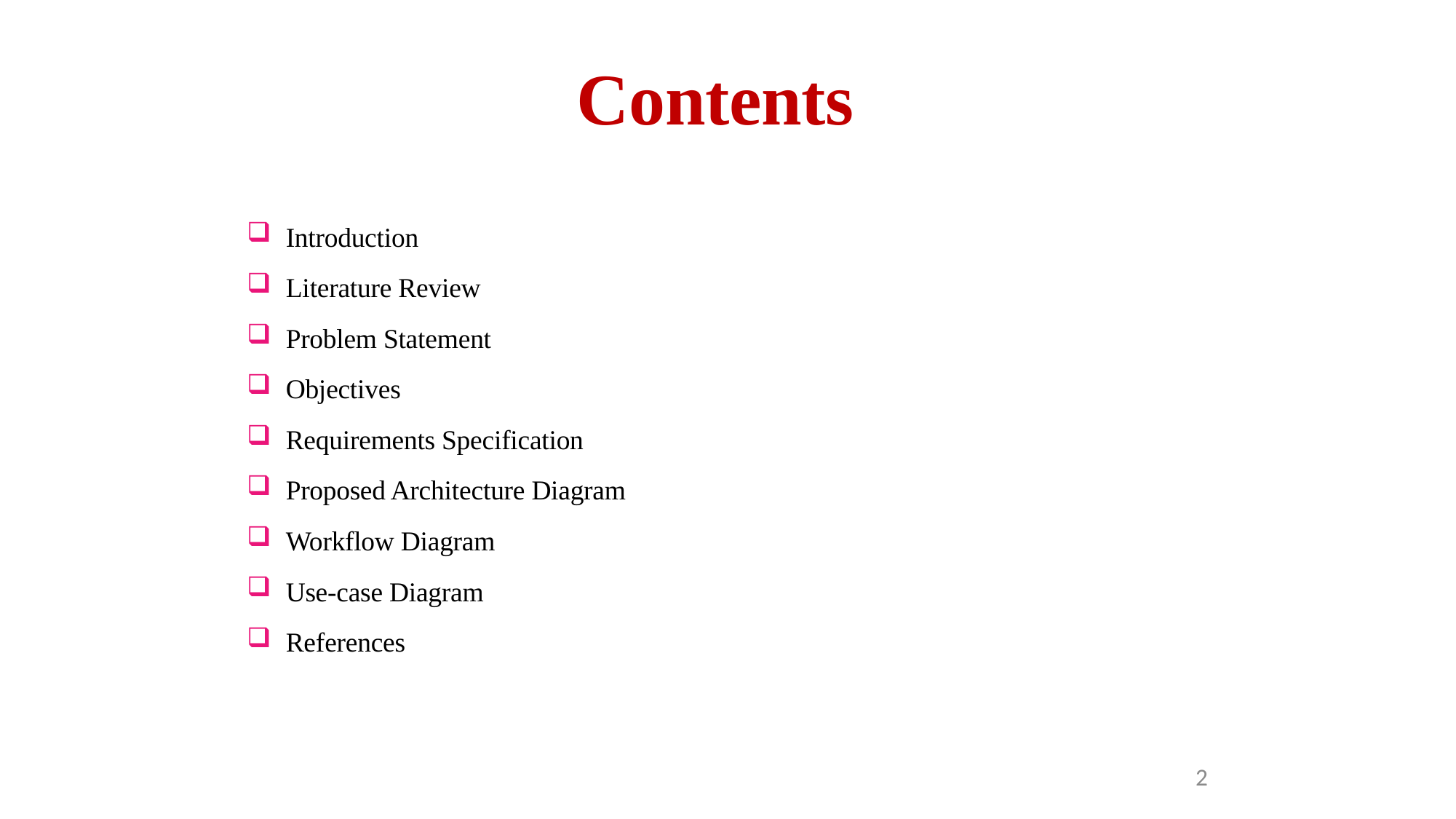

Contents

Introduction
Literature Review
Problem Statement
Objectives
Requirements Specification
Proposed Architecture Diagram
Workflow Diagram
Use-case Diagram
References
2